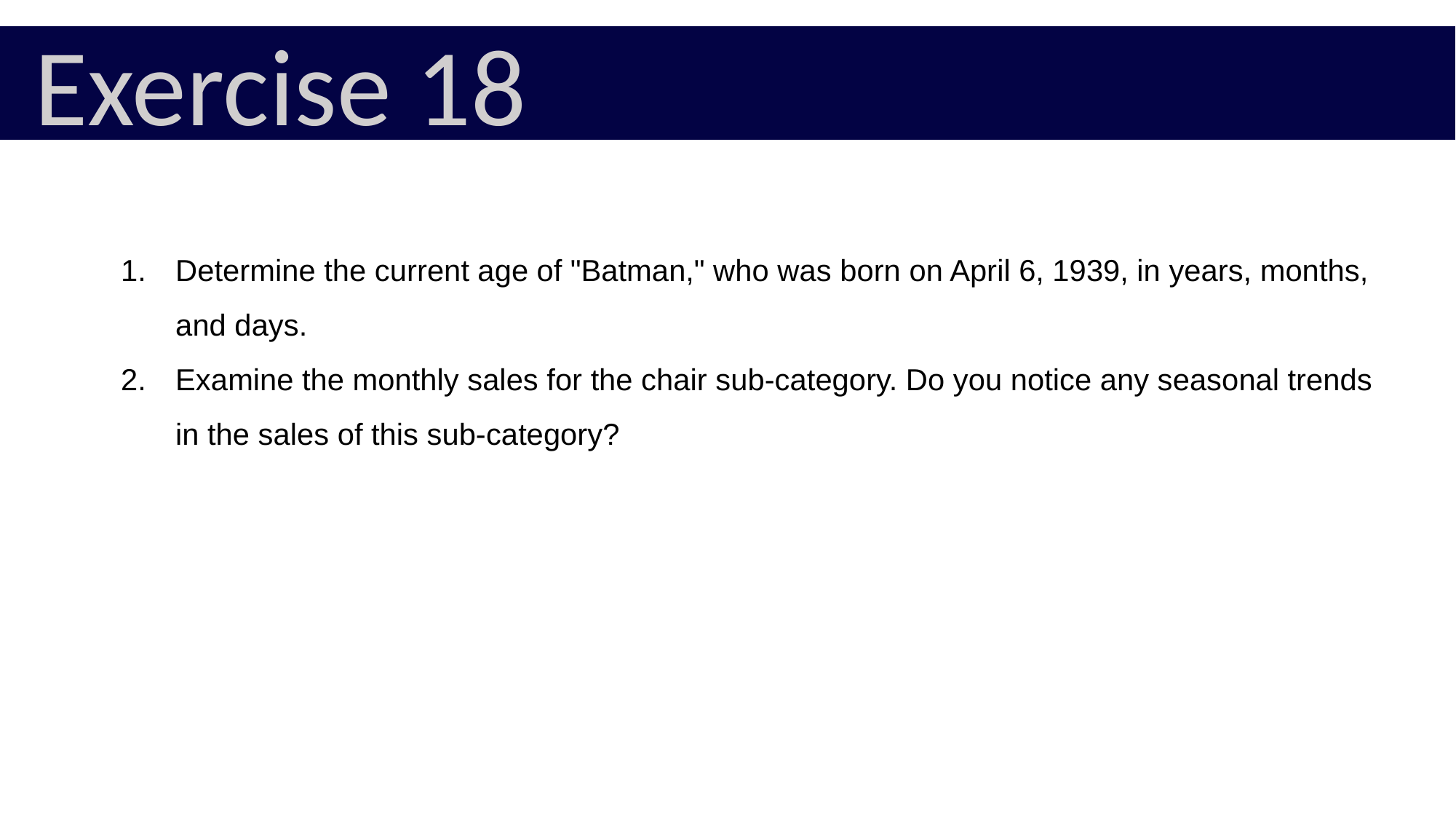

Exercise 18

Determine the current age of "Batman," who was born on April 6, 1939, in years, months, and days.
Examine the monthly sales for the chair sub-category. Do you notice any seasonal trends in the sales of this sub-category?